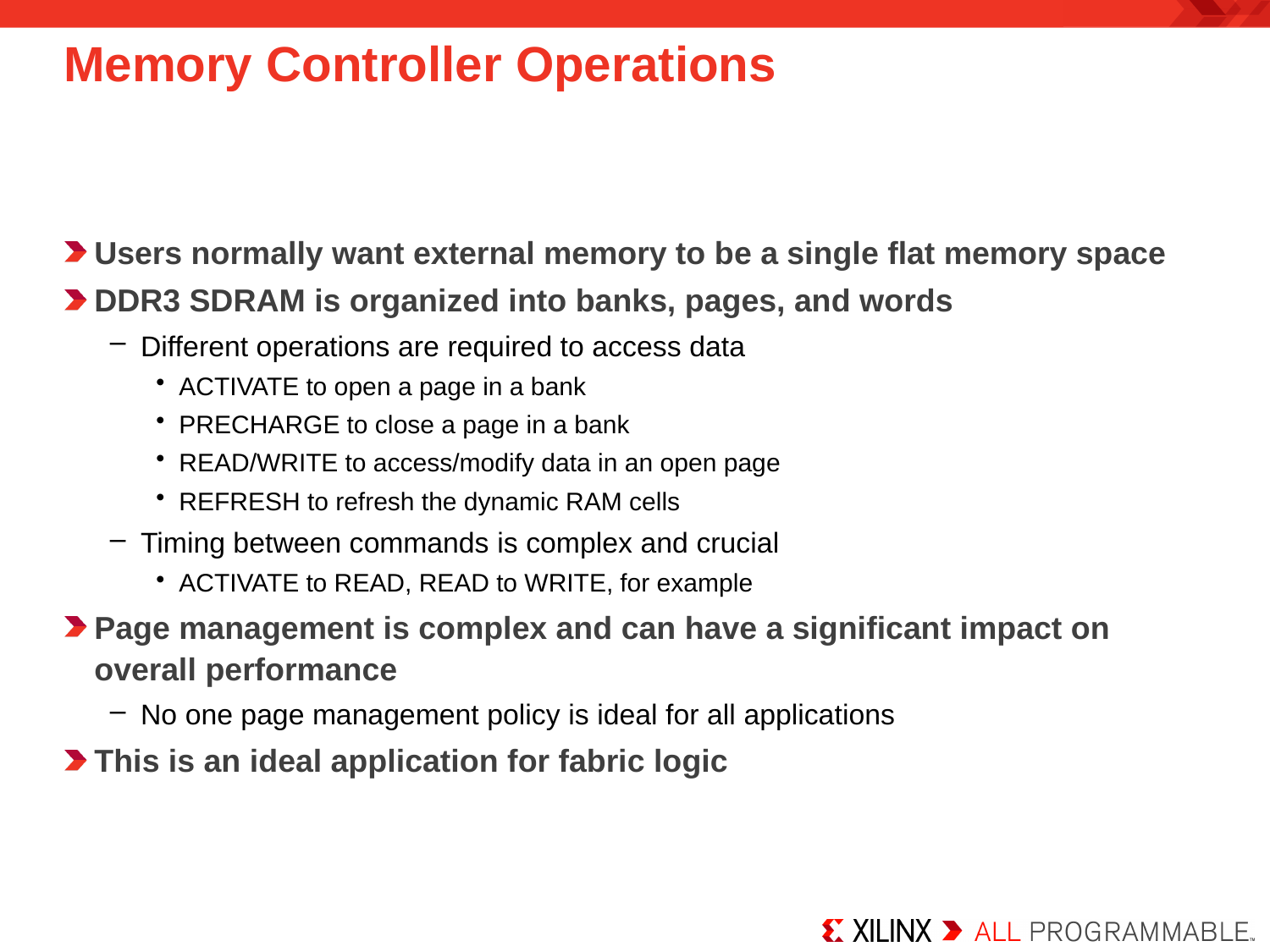

# Memory Controller Operations
Users normally want external memory to be a single flat memory space
DDR3 SDRAM is organized into banks, pages, and words
Different operations are required to access data
ACTIVATE to open a page in a bank
PRECHARGE to close a page in a bank
READ/WRITE to access/modify data in an open page
REFRESH to refresh the dynamic RAM cells
Timing between commands is complex and crucial
ACTIVATE to READ, READ to WRITE, for example
Page management is complex and can have a significant impact on overall performance
No one page management policy is ideal for all applications
This is an ideal application for fabric logic